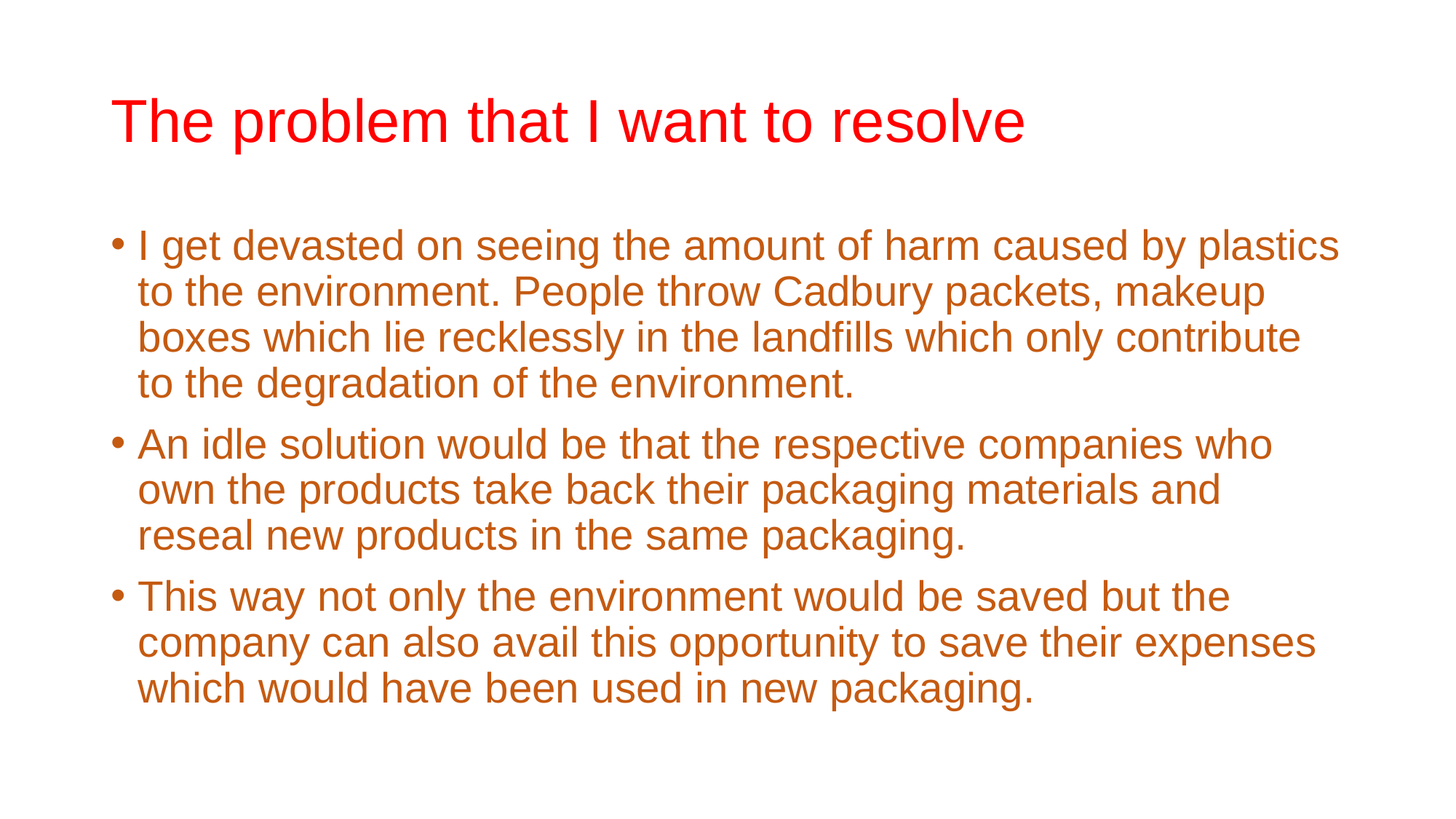

# The problem that I want to resolve
I get devasted on seeing the amount of harm caused by plastics to the environment. People throw Cadbury packets, makeup boxes which lie recklessly in the landfills which only contribute to the degradation of the environment.
An idle solution would be that the respective companies who own the products take back their packaging materials and reseal new products in the same packaging.
This way not only the environment would be saved but the company can also avail this opportunity to save their expenses which would have been used in new packaging.